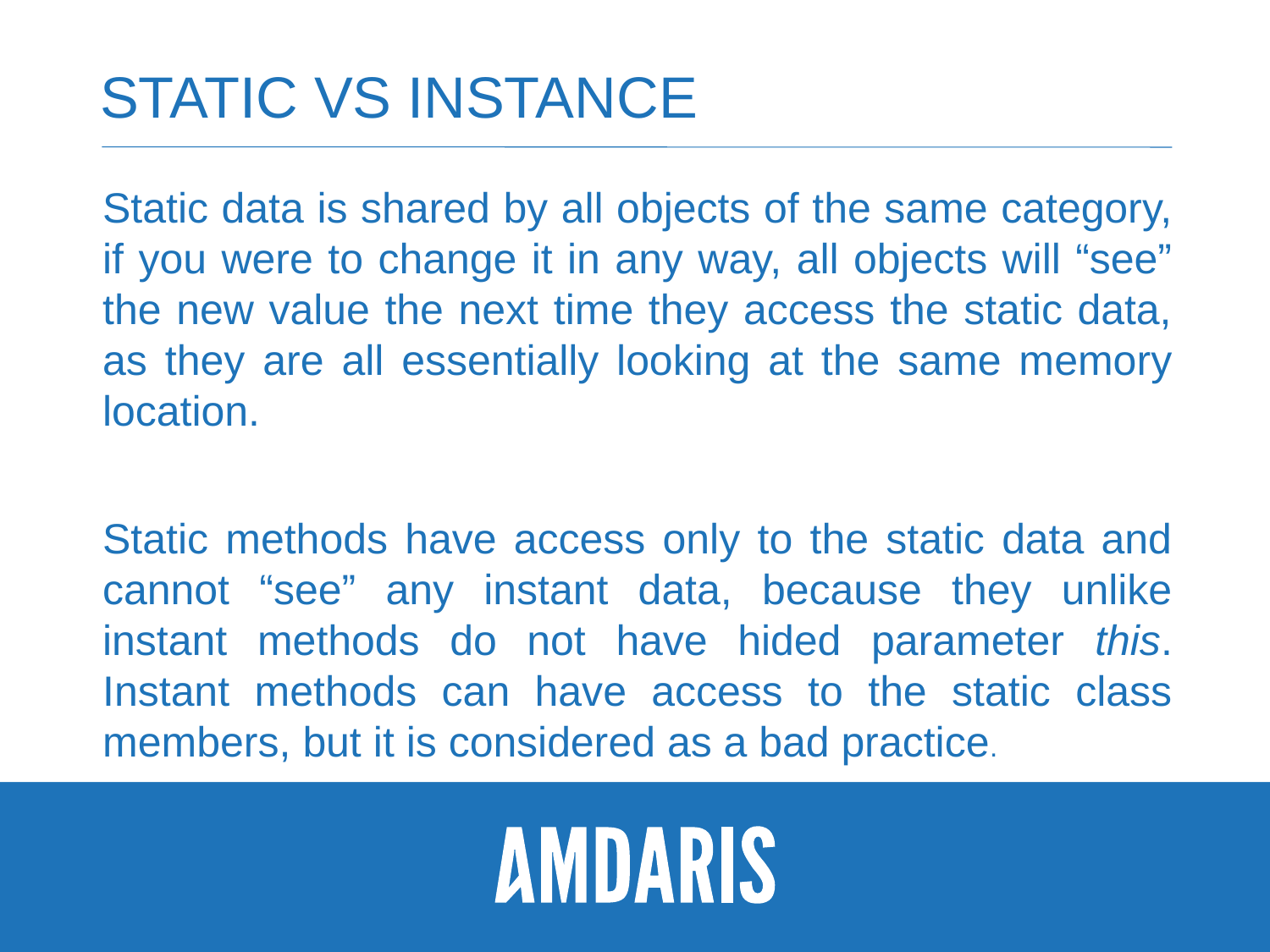

# Static vs Instance
Static data is shared by all objects of the same category, if you were to change it in any way, all objects will “see” the new value the next time they access the static data, as they are all essentially looking at the same memory location.

Static methods have access only to the static data and cannot “see” any instant data, because they unlike instant methods do not have hided parameter this. Instant methods can have access to the static class members, but it is considered as a bad practice.